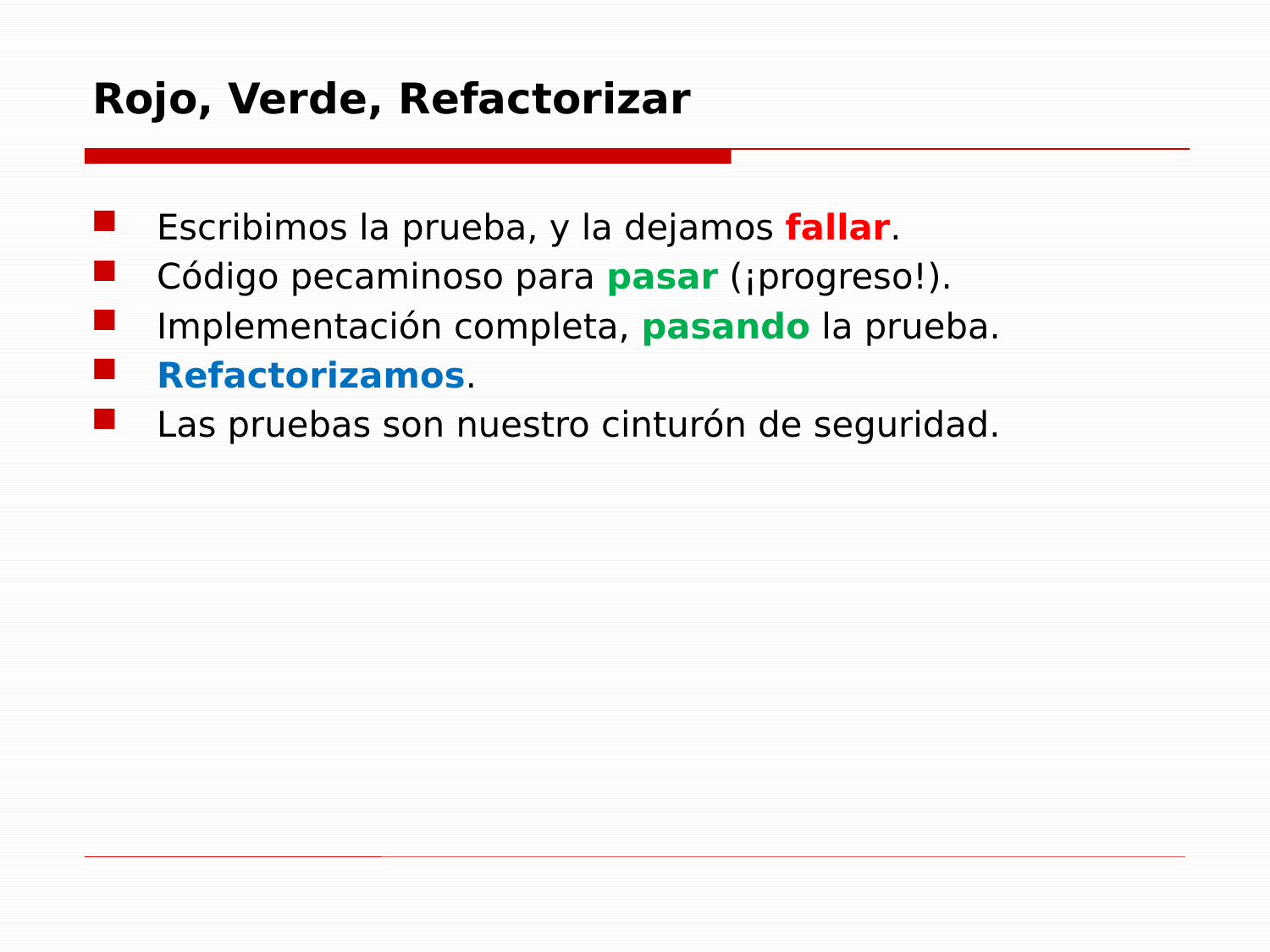

# Rojo, Verde, Refactorizar
Escribimos la prueba, y la dejamos fallar.
Código pecaminoso para pasar (¡progreso!).
Implementación completa, pasando la prueba.
Refactorizamos.
Las pruebas son nuestro cinturón de seguridad.